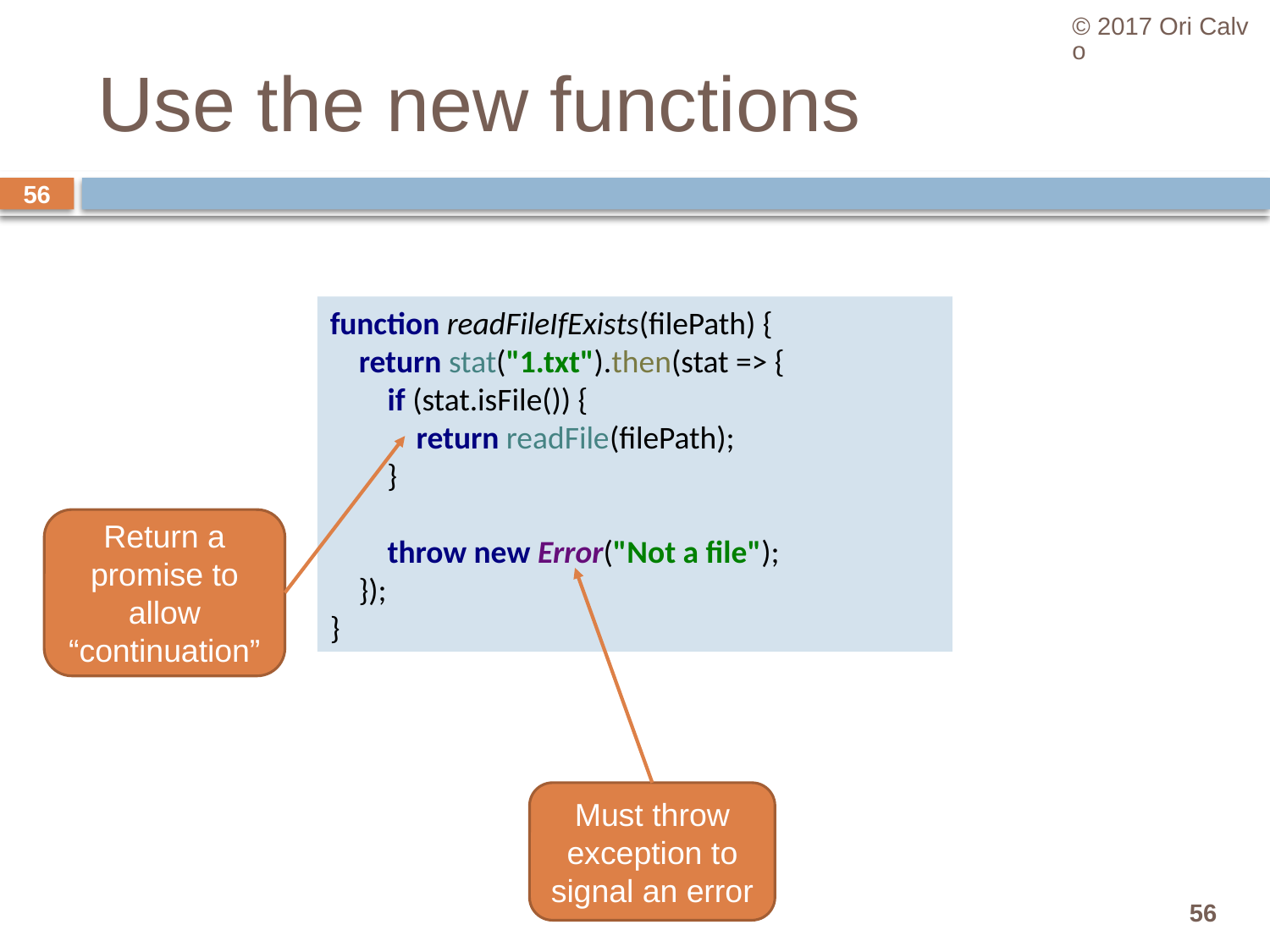

© 2017 Ori Calvo
# Use the new functions
56
function readFileIfExists(filePath) {
    return stat("1.txt").then(stat => {
        if (stat.isFile()) {
            return readFile(filePath);
        }
        throw new Error("Not a file");
    });
}
Return a promise to allow “continuation”
Must throw exception to signal an error